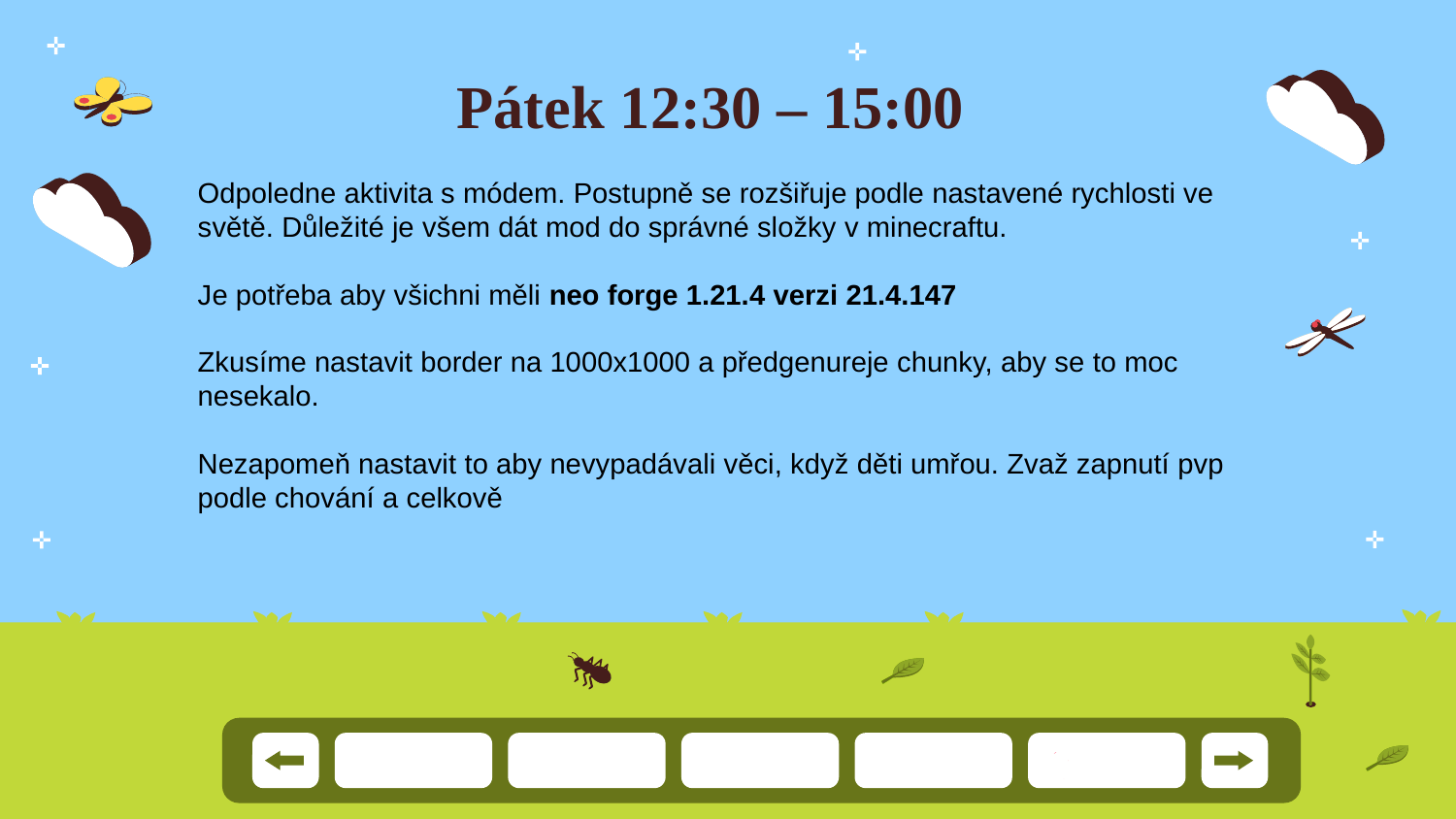

# Pátek 12:30 – 15:00
Odpoledne aktivita s módem. Postupně se rozšiřuje podle nastavené rychlosti ve světě. Důležité je všem dát mod do správné složky v minecraftu.

Je potřeba aby všichni měli neo forge 1.21.4 verzi 21.4.147

Zkusíme nastavit border na 1000x1000 a předgenureje chunky, aby se to moc nesekalo.

Nezapomeň nastavit to aby nevypadávali věci, když děti umřou. Zvaž zapnutí pvp podle chování a celkově